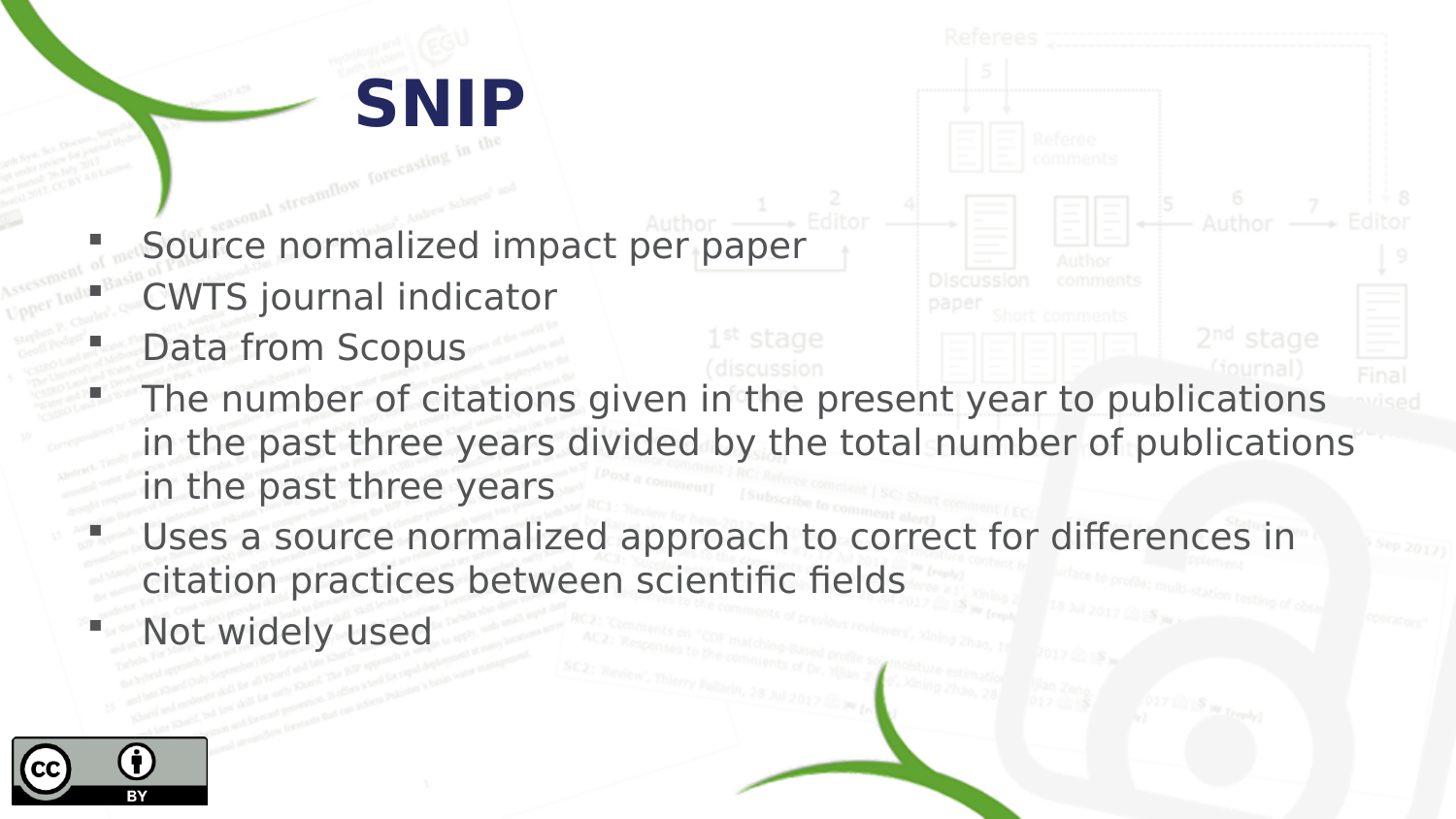

# SNIP
Source normalized impact per paper
CWTS journal indicator
Data from Scopus
The number of citations given in the present year to publications in the past three years divided by the total number of publications in the past three years
Uses a source normalized approach to correct for differences in citation practices between scientific fields
Not widely used